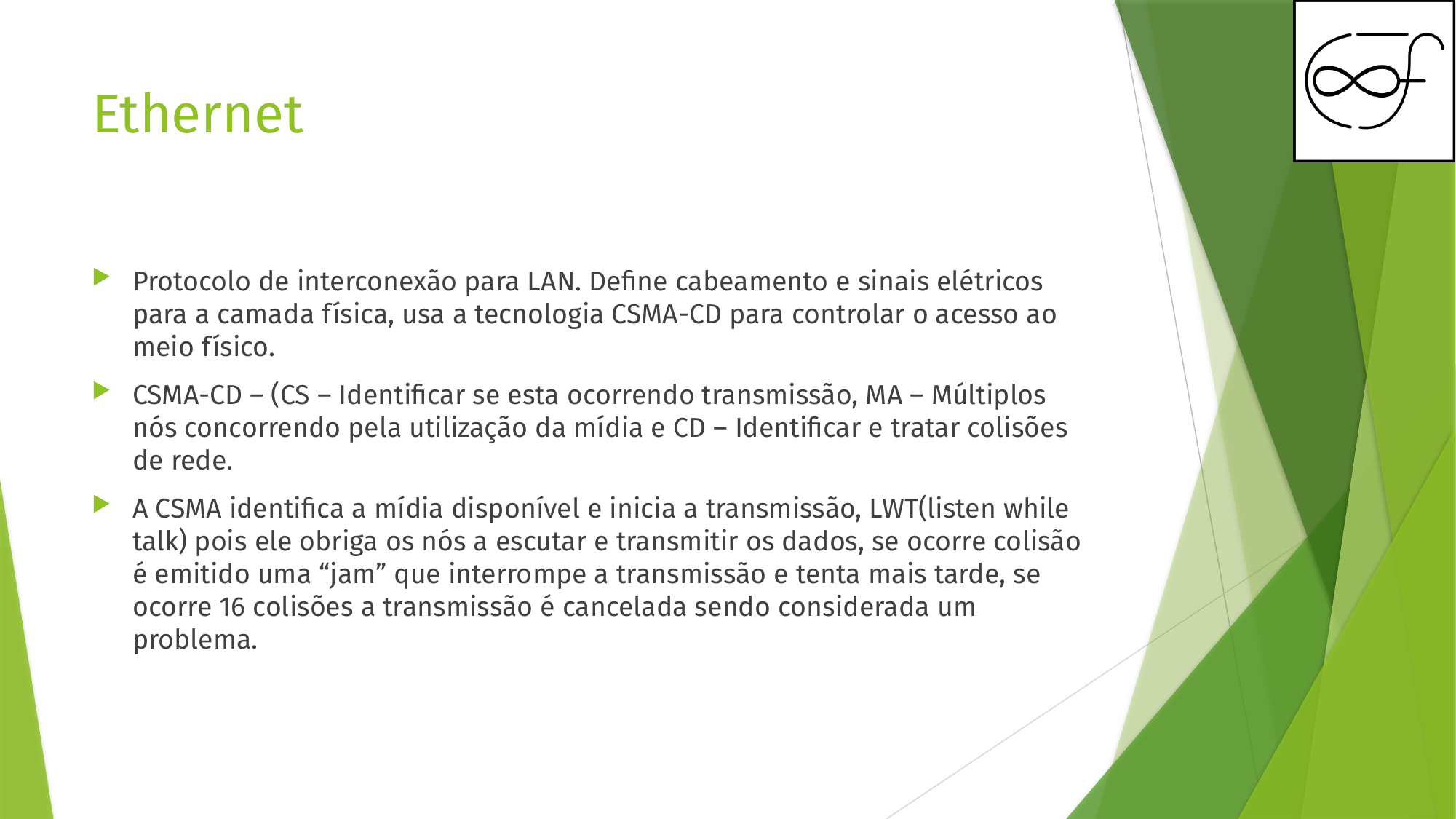

# Ethernet
Protocolo de interconexão para LAN. Define cabeamento e sinais elétricos para a camada física, usa a tecnologia CSMA-CD para controlar o acesso ao meio físico.
CSMA-CD – (CS – Identificar se esta ocorrendo transmissão, MA – Múltiplos nós concorrendo pela utilização da mídia e CD – Identificar e tratar colisões de rede.
A CSMA identifica a mídia disponível e inicia a transmissão, LWT(listen while talk) pois ele obriga os nós a escutar e transmitir os dados, se ocorre colisão é emitido uma “jam” que interrompe a transmissão e tenta mais tarde, se ocorre 16 colisões a transmissão é cancelada sendo considerada um problema.